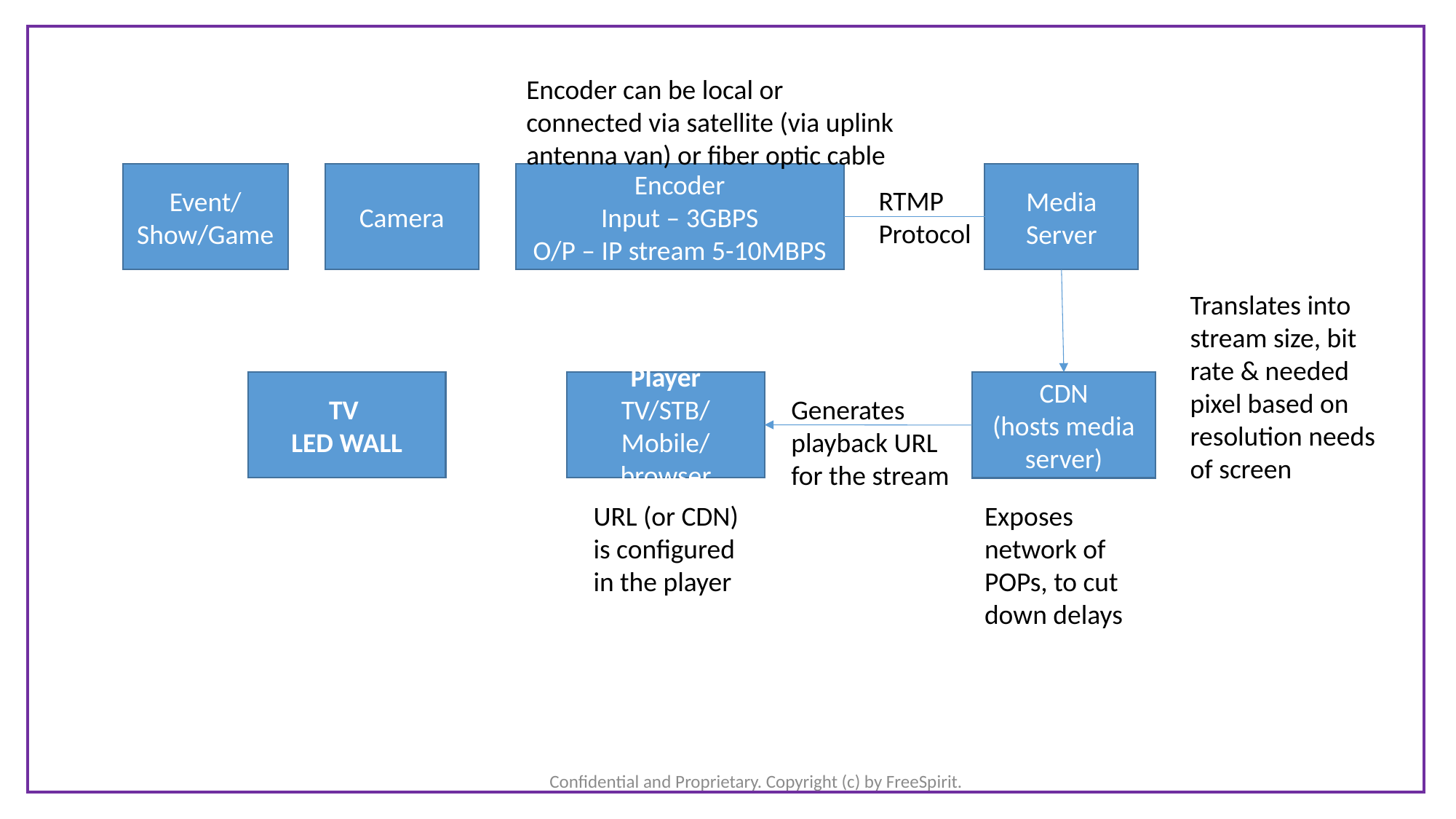

Encoder can be local or
connected via satellite (via uplink antenna van) or fiber optic cable
Media Server
Encoder
Input – 3GBPS
O/P – IP stream 5-10MBPS
Camera
Event/Show/Game
RTMP Protocol
Translates into stream size, bit rate & needed pixel based on resolution needs of screen
TV
LED WALL
Player
TV/STB/Mobile/browser
CDN
(hosts media server)
Generates playback URL for the stream
Exposes network of POPs, to cut down delays
URL (or CDN) is configured in the player
Confidential and Proprietary. Copyright (c) by FreeSpirit.